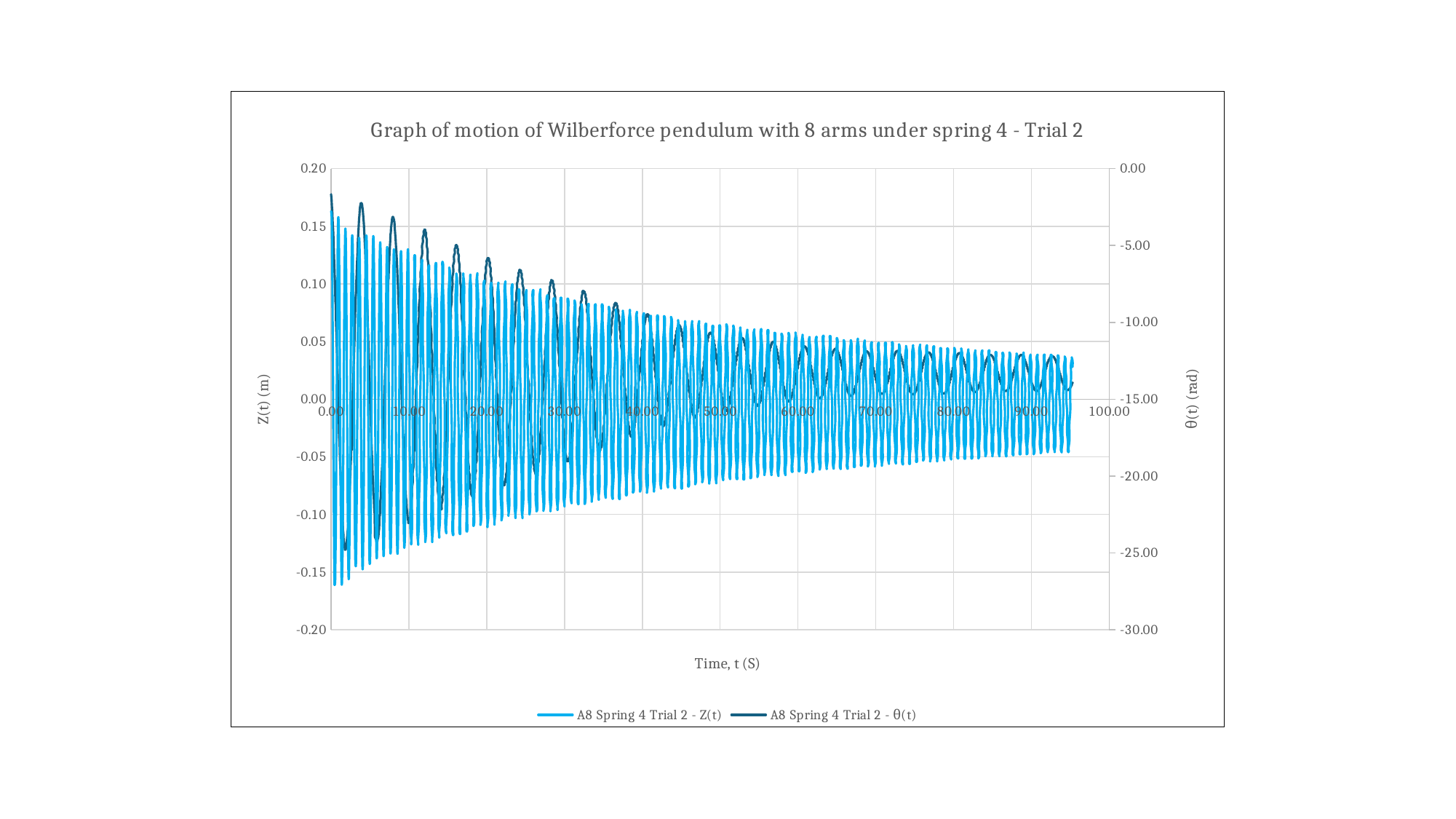

### Chart: Graph of motion of Wilberforce pendulum with 8 arms under spring 4 - Trial 2

| Category |  |  |
|---|---|---|